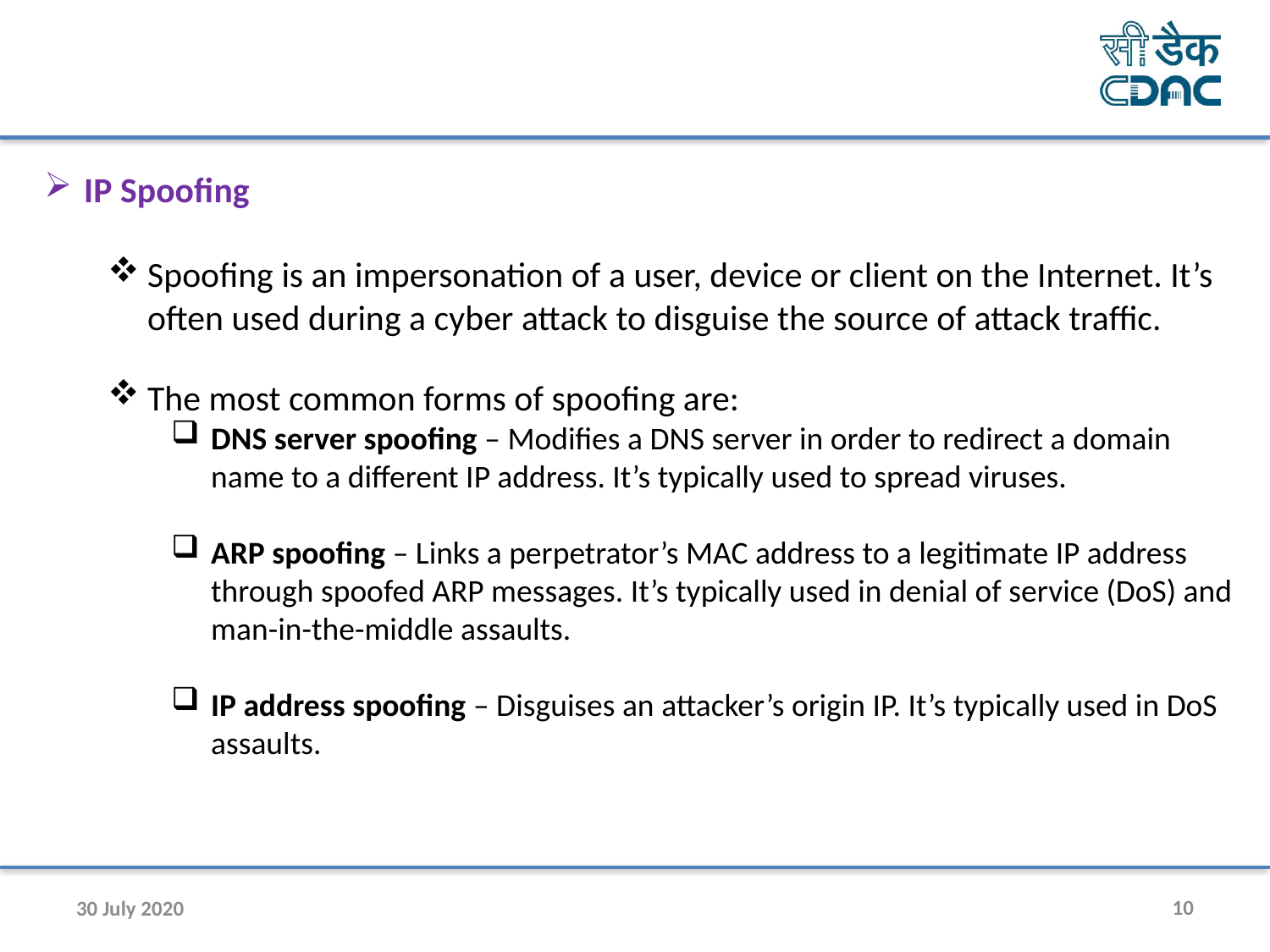

IP Spoofing

Spoofing is an impersonation of a user, device or client on the Internet. It’s often used during a cyber attack to disguise the source of attack traffic.

The most common forms of spoofing are:
DNS server spoofing – Modifies a DNS server in order to redirect a domain name to a different IP address. It’s typically used to spread viruses.

ARP spoofing – Links a perpetrator’s MAC address to a legitimate IP address through spoofed ARP messages. It’s typically used in denial of service (DoS) and man-in-the-middle assaults.

IP address spoofing – Disguises an attacker’s origin IP. It’s typically used in DoS assaults.
30 July 2020
10